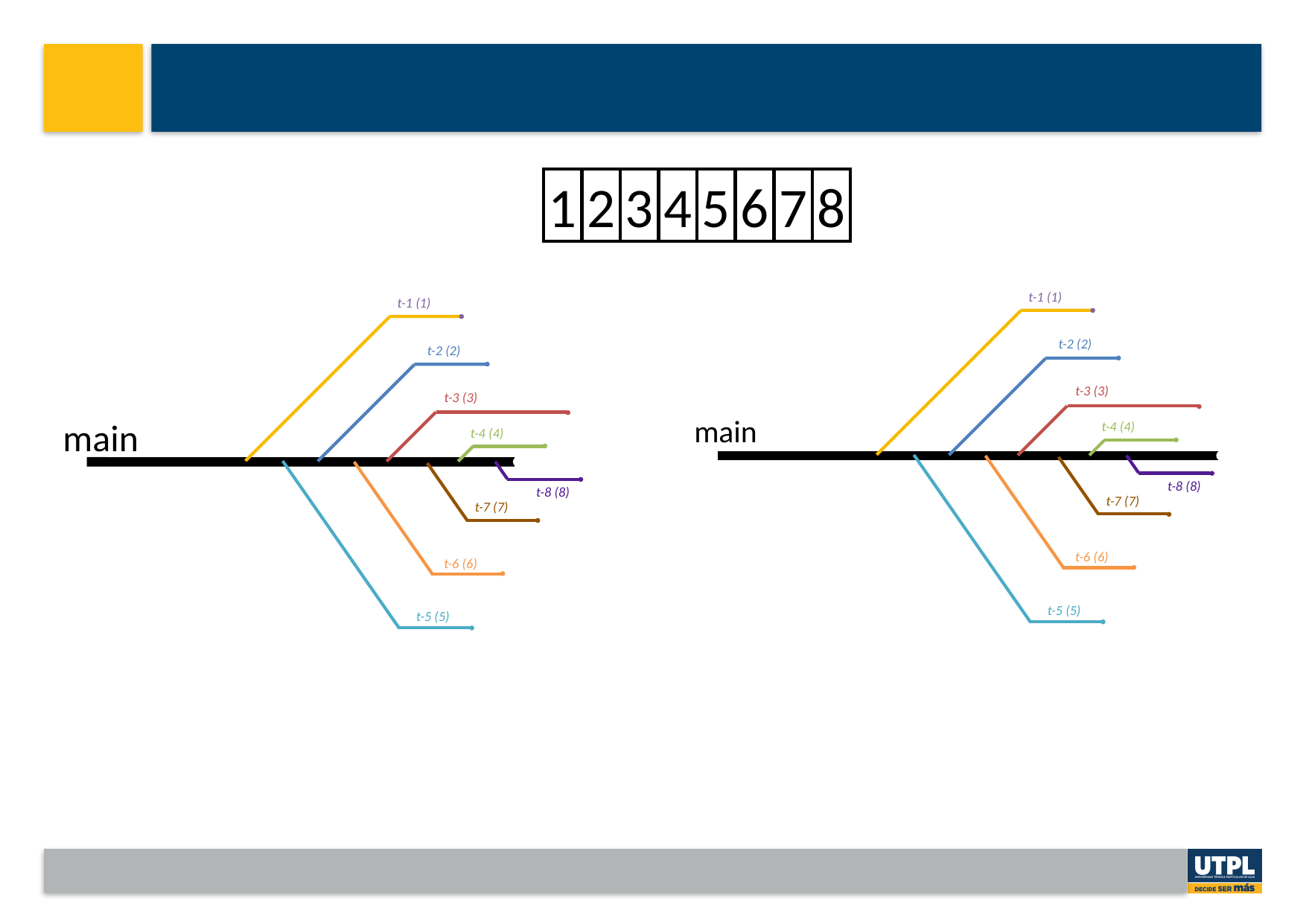

#
3
2
4
5
6
7
8
1
t-1 (1)

t-2 (2)

t-3 (3)

main
t-4 (4)

t-8 (8)
t-7 (7)

t-6 (6)

t-5 (5)

t-1 (1)

t-2 (2)

t-3 (3)

main
t-4 (4)

t-5 (5)

t-8 (8)

t-6 (6)

t-7 (7)